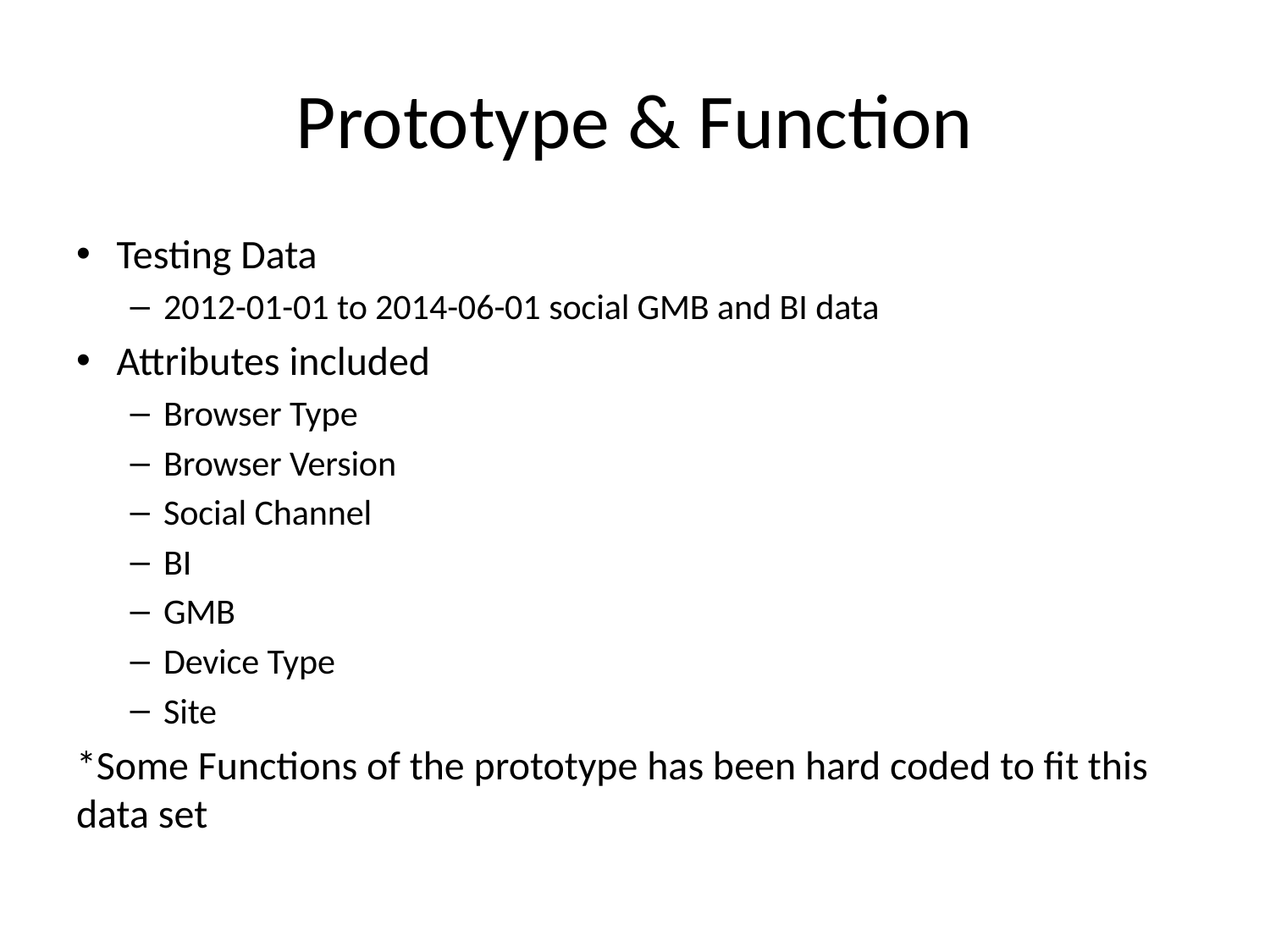

# Prototype & Function
Testing Data
2012-01-01 to 2014-06-01 social GMB and BI data
Attributes included
Browser Type
Browser Version
Social Channel
BI
GMB
Device Type
Site
*Some Functions of the prototype has been hard coded to fit this data set